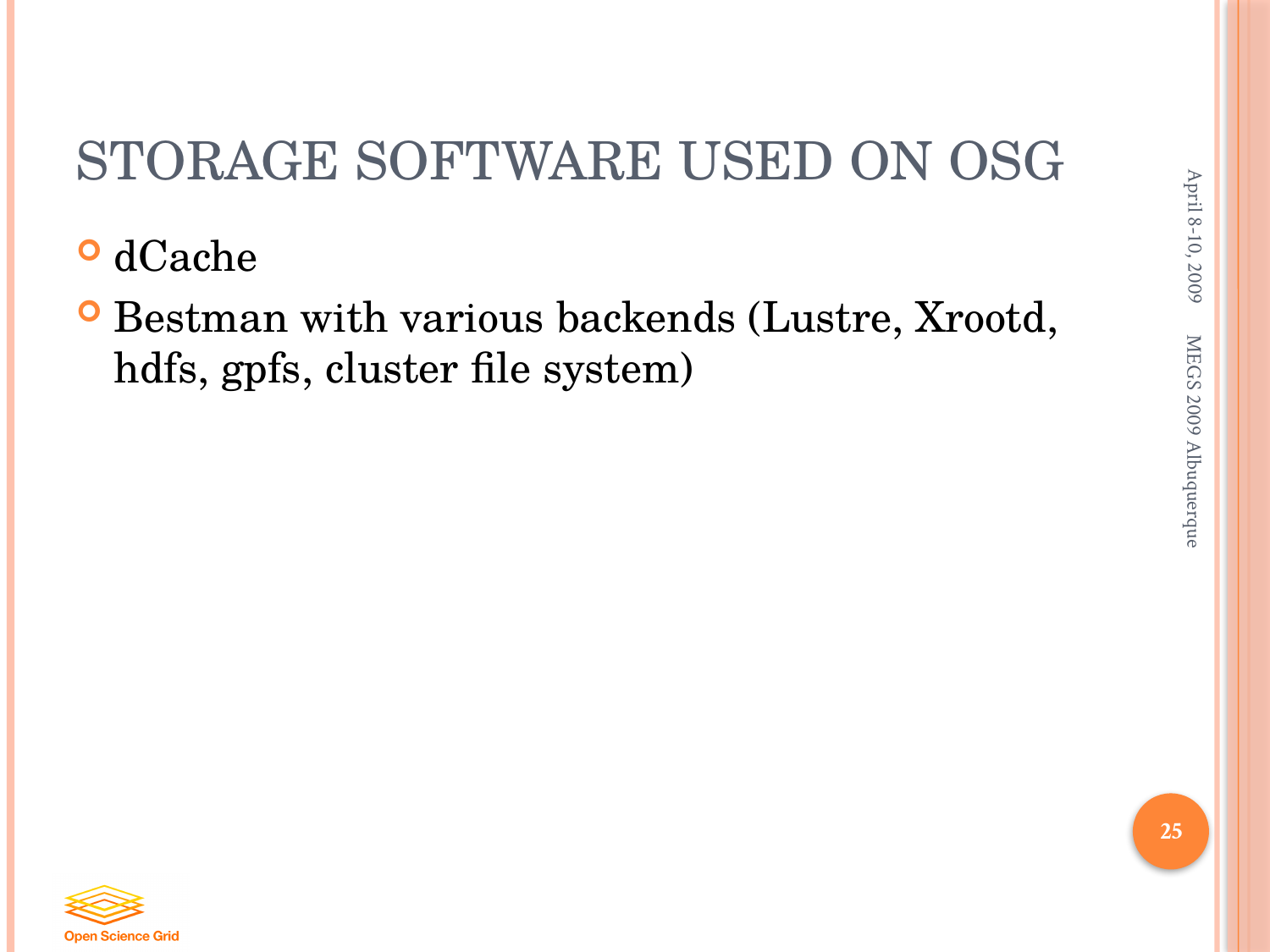

# Storage Software used on OSG
April 8-10, 2009
dCache
Bestman with various backends (Lustre, Xrootd, hdfs, gpfs, cluster file system)

MEGS 2009 Albuquerque
25